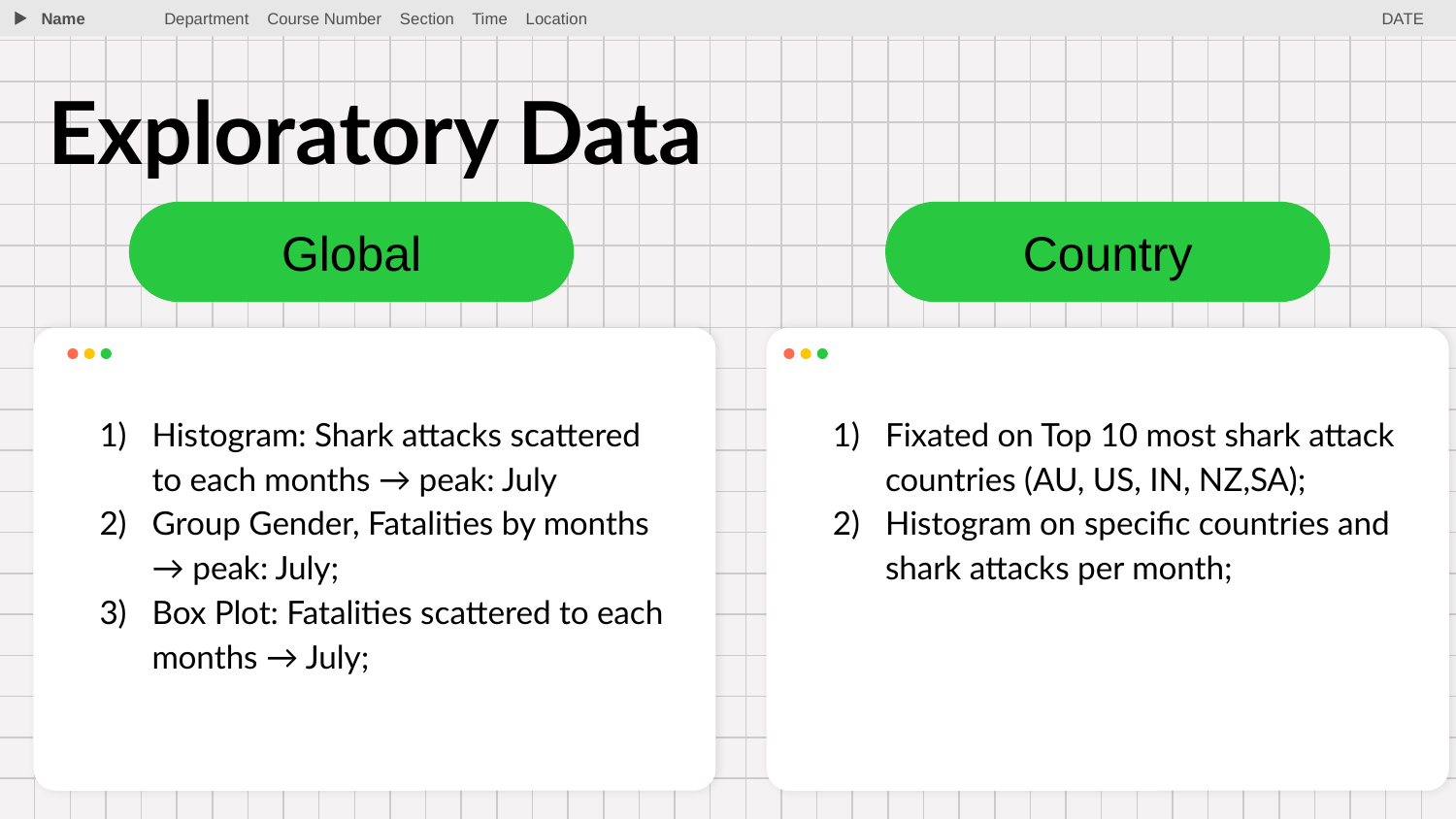

Name

Department    Course Number    Section    Time    Location

DATE

# Exploratory Data
Global
Country

Histogram: Shark attacks scattered to each months → peak: July
Group Gender, Fatalities by months → peak: July;
Box Plot: Fatalities scattered to each months → July;
Fixated on Top 10 most shark attack countries (AU, US, IN, NZ,SA);
Histogram on specific countries and shark attacks per month;